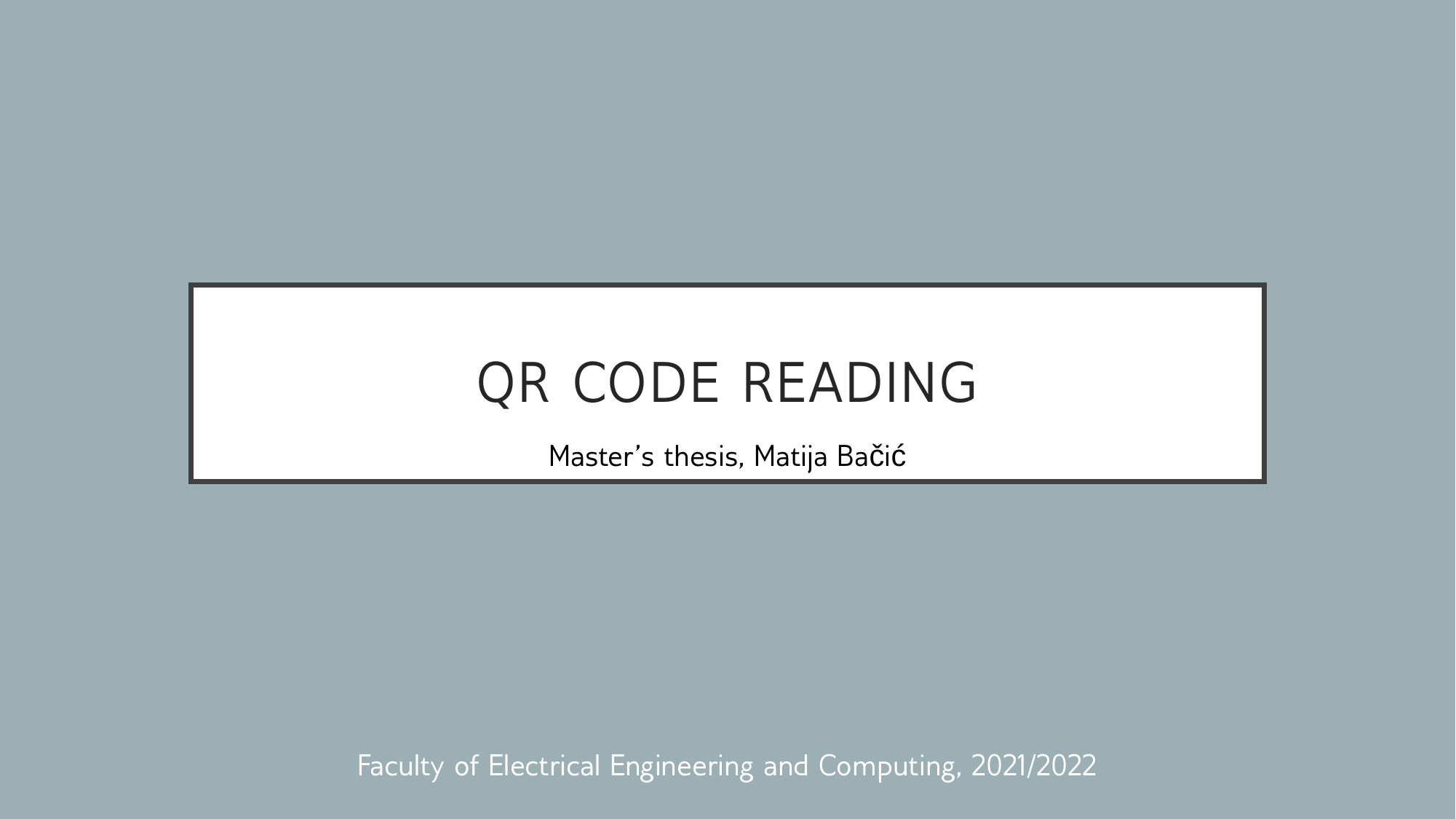

# QR Code reading
Master’s thesis, Matija Bačić

Faculty of Electrical Engineering and Computing, 2021/2022